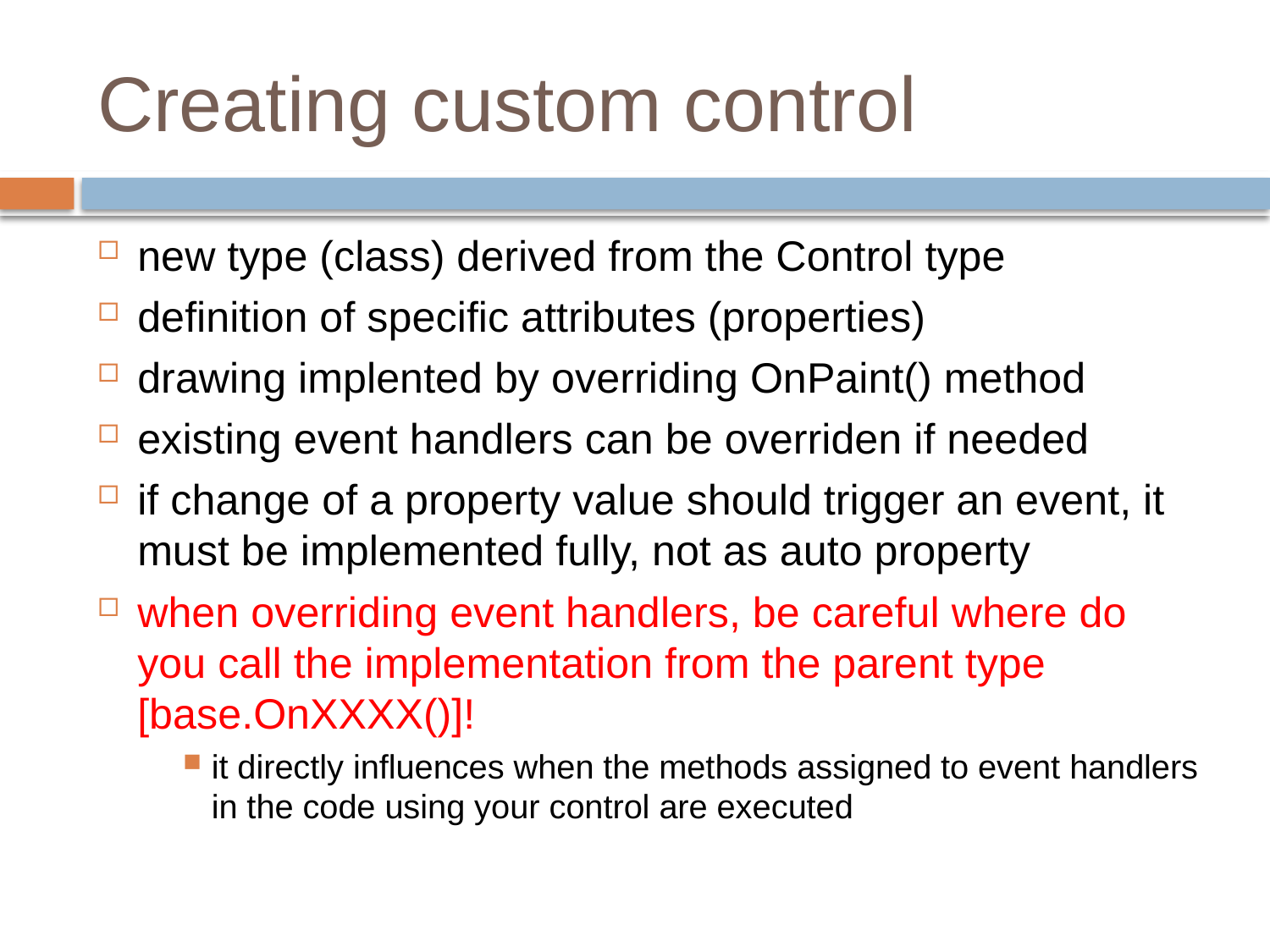

# Creating custom control
new type (class) derived from the Control type
definition of specific attributes (properties)
drawing implented by overriding OnPaint() method
existing event handlers can be overriden if needed
if change of a property value should trigger an event, it must be implemented fully, not as auto property
when overriding event handlers, be careful where do you call the implementation from the parent type
[base.OnXXXX()]!
it directly influences when the methods assigned to event handlers in the code using your control are executed